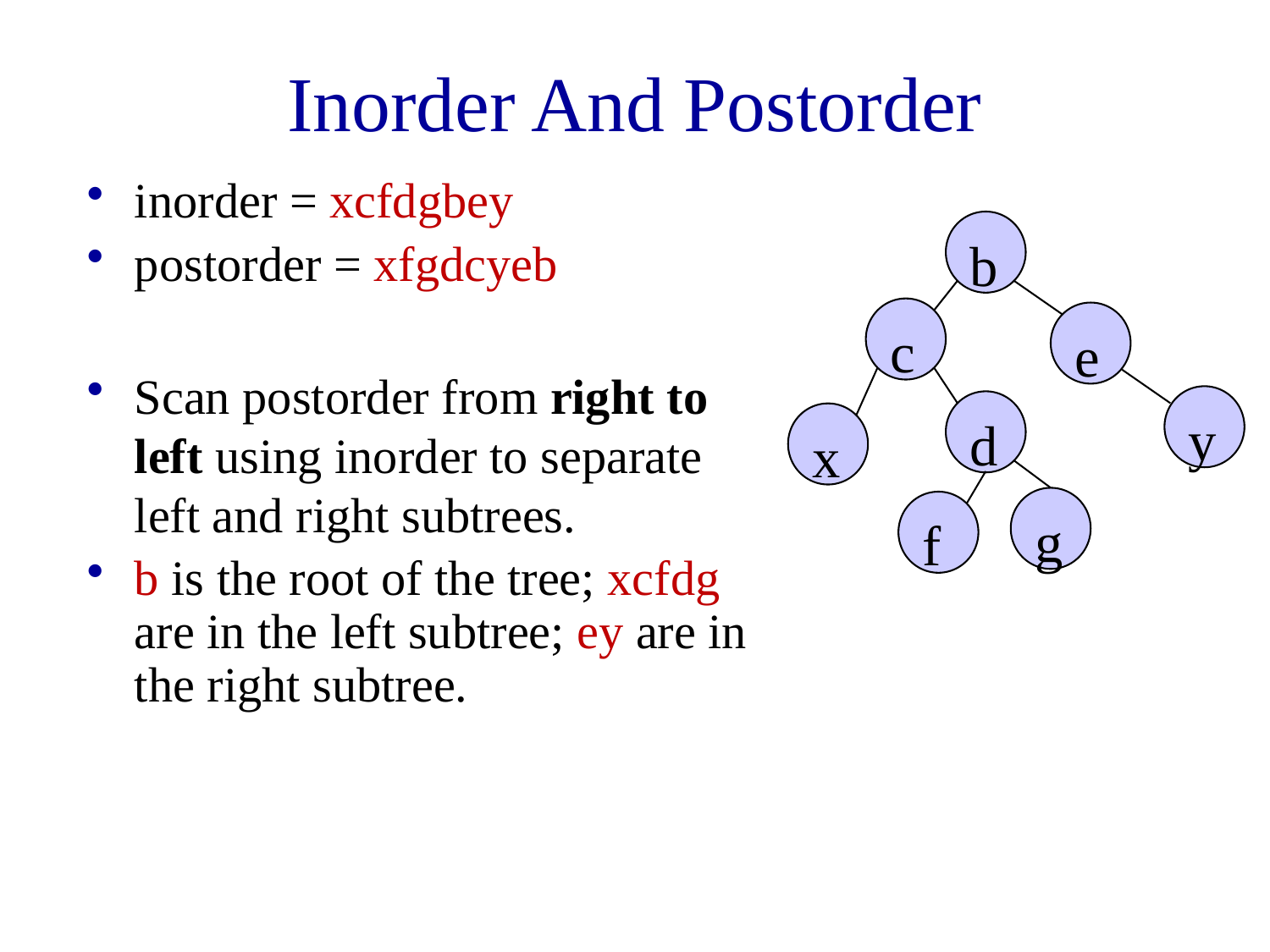

# Inorder And Postorder
inorder = xcfdgbey
postorder = xfgdcyeb

Scan postorder from right to left using inorder to separate left and right subtrees.
b is the root of the tree; xcfdg are in the left subtree; ey are in the right subtree.
b
c
e
d
x
g
f
y